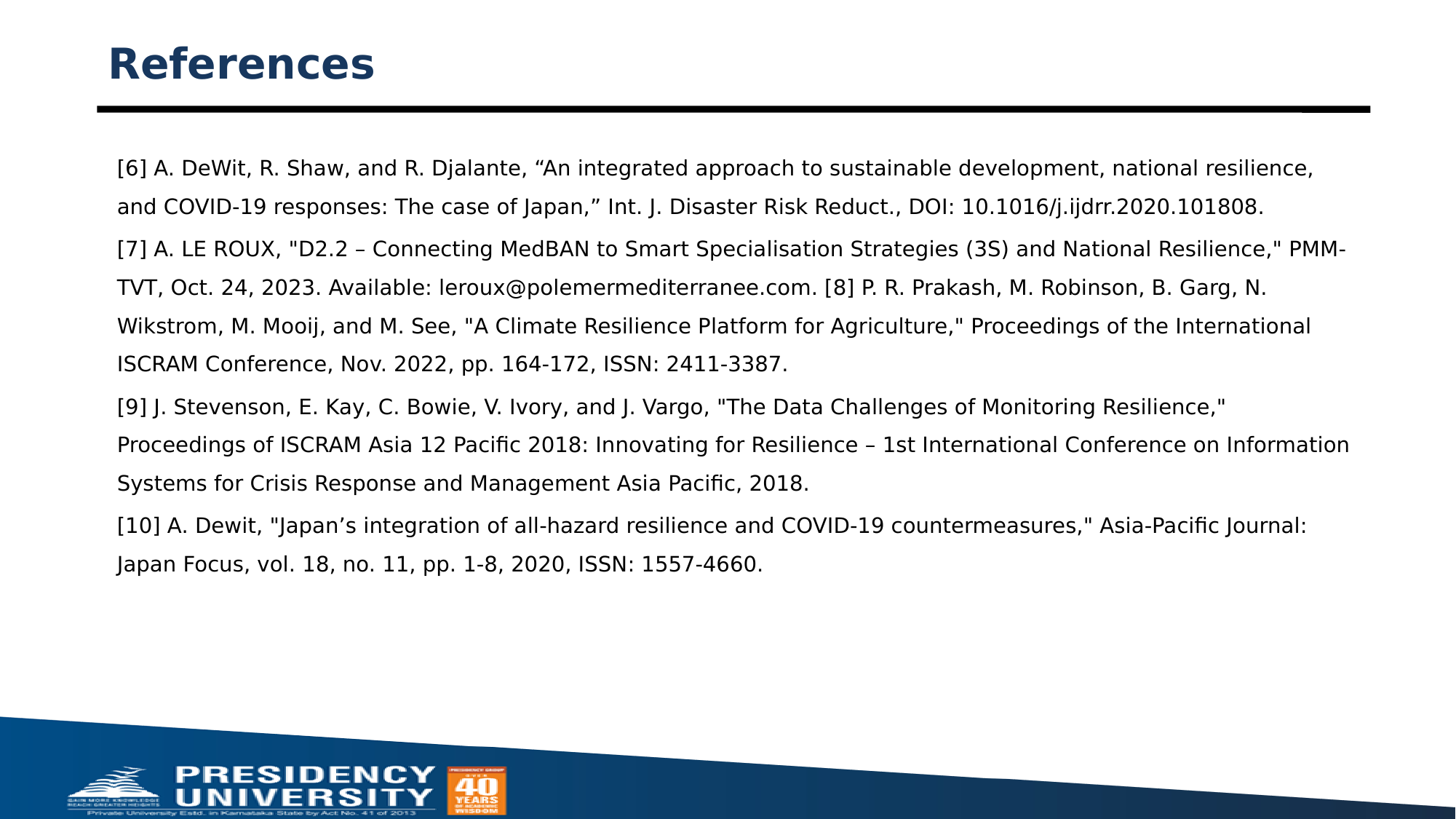

# References
[6] A. DeWit, R. Shaw, and R. Djalante, “An integrated approach to sustainable development, national resilience, and COVID-19 responses: The case of Japan,” Int. J. Disaster Risk Reduct., DOI: 10.1016/j.ijdrr.2020.101808.
[7] A. LE ROUX, "D2.2 – Connecting MedBAN to Smart Specialisation Strategies (3S) and National Resilience," PMM-TVT, Oct. 24, 2023. Available: leroux@polemermediterranee.com. [8] P. R. Prakash, M. Robinson, B. Garg, N. Wikstrom, M. Mooij, and M. See, "A Climate Resilience Platform for Agriculture," Proceedings of the International ISCRAM Conference, Nov. 2022, pp. 164-172, ISSN: 2411-3387.
[9] J. Stevenson, E. Kay, C. Bowie, V. Ivory, and J. Vargo, "The Data Challenges of Monitoring Resilience," Proceedings of ISCRAM Asia 12 Pacific 2018: Innovating for Resilience – 1st International Conference on Information Systems for Crisis Response and Management Asia Pacific, 2018.
[10] A. Dewit, "Japan’s integration of all-hazard resilience and COVID-19 countermeasures," Asia-Pacific Journal: Japan Focus, vol. 18, no. 11, pp. 1-8, 2020, ISSN: 1557-4660.